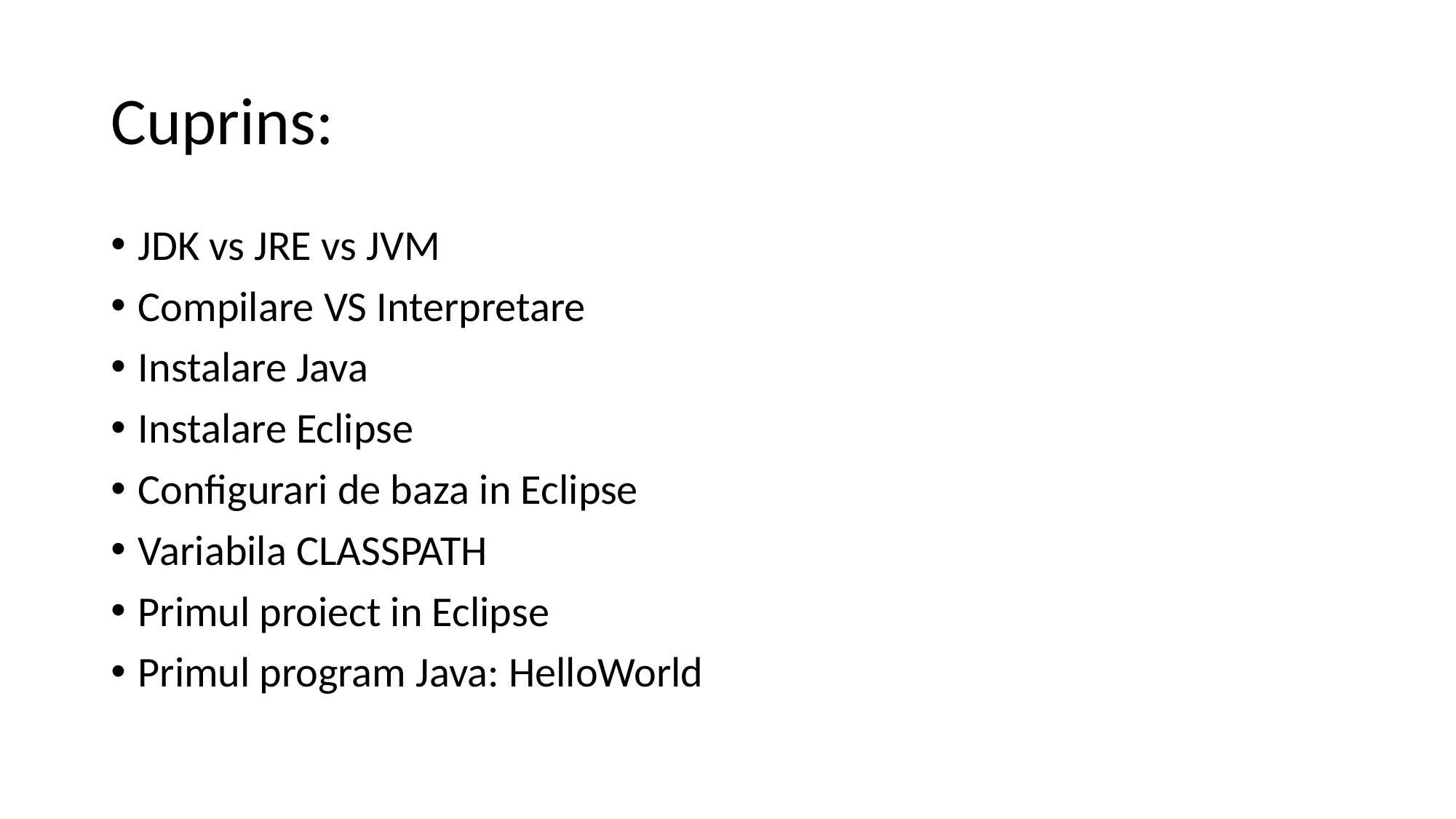

# Cuprins:
JDK vs JRE vs JVM
Compilare VS Interpretare
Instalare Java
Instalare Eclipse
Configurari de baza in Eclipse
Variabila CLASSPATH
Primul proiect in Eclipse
Primul program Java: HelloWorld